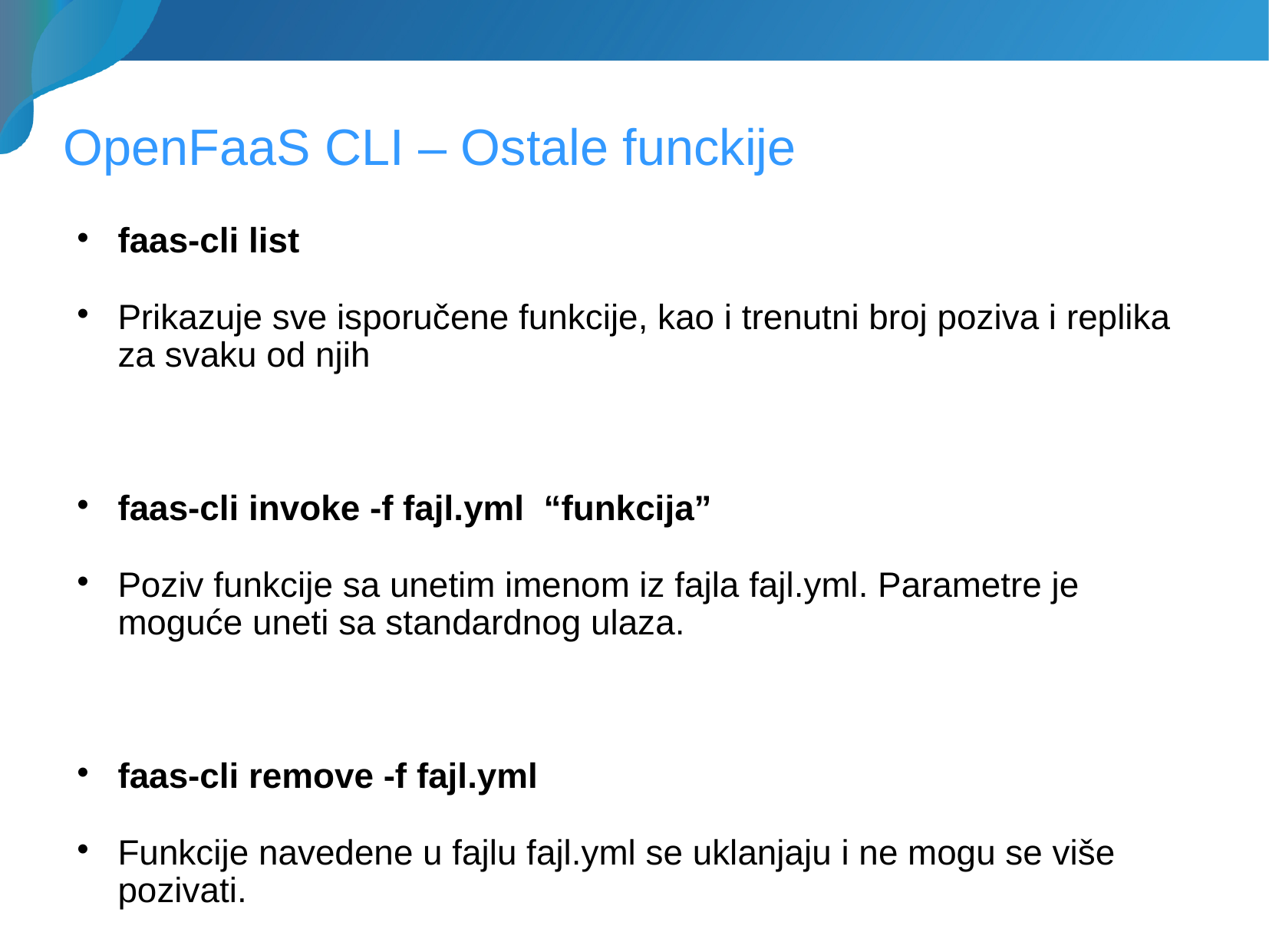

# OpenFaaS CLI – Ostale funckije
faas-cli list
Prikazuje sve isporučene funkcije, kao i trenutni broj poziva i replika za svaku od njih

faas-cli invoke -f fajl.yml  “funkcija”
Poziv funkcije sa unetim imenom iz fajla fajl.yml. Parametre je moguće uneti sa standardnog ulaza.

faas-cli remove -f fajl.yml
Funkcije navedene u fajlu fajl.yml se uklanjaju i ne mogu se više pozivati.